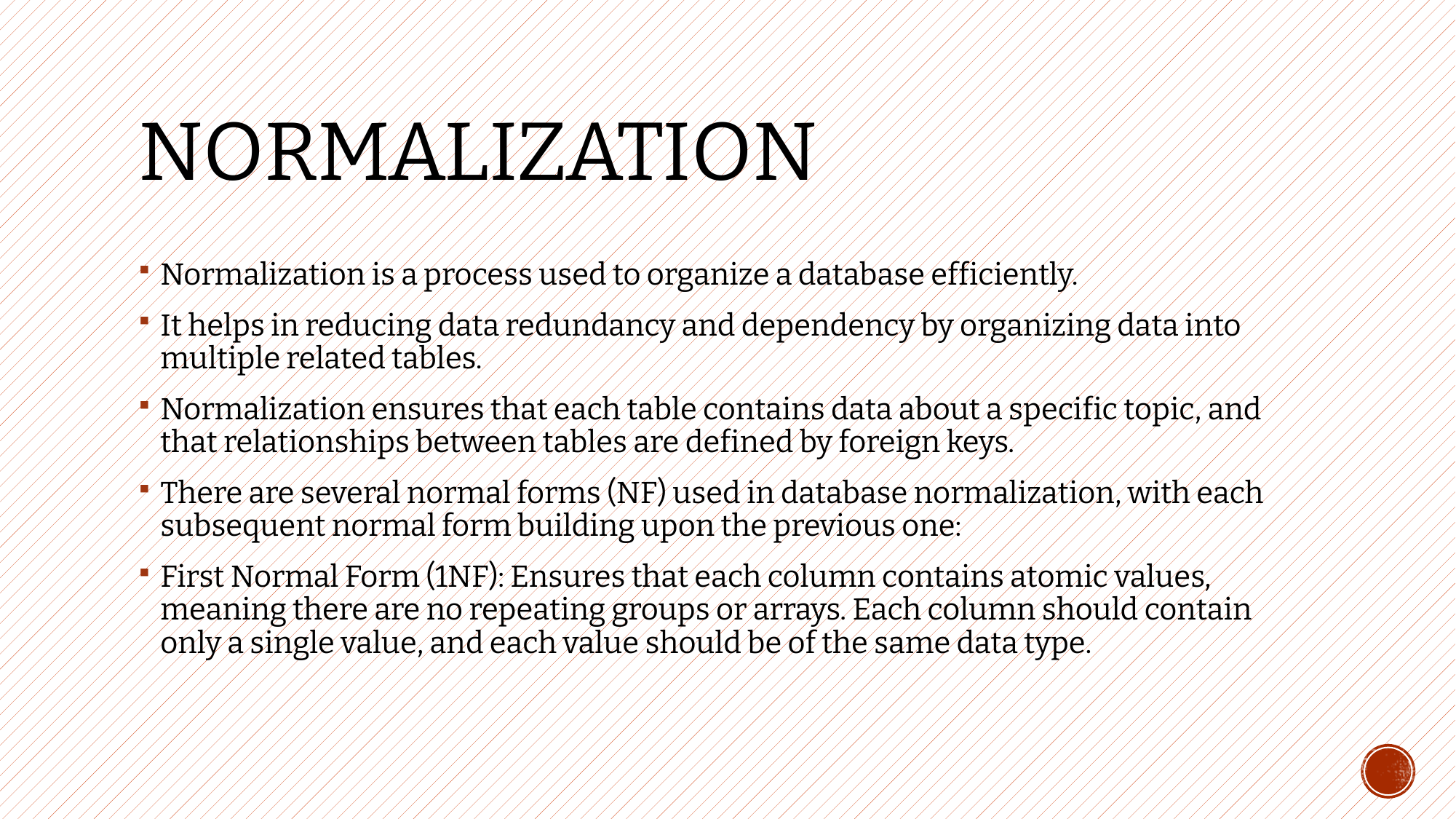

# Normalization
Normalization is a process used to organize a database efficiently.
It helps in reducing data redundancy and dependency by organizing data into multiple related tables.
Normalization ensures that each table contains data about a specific topic, and that relationships between tables are defined by foreign keys.
There are several normal forms (NF) used in database normalization, with each subsequent normal form building upon the previous one:
First Normal Form (1NF): Ensures that each column contains atomic values, meaning there are no repeating groups or arrays. Each column should contain only a single value, and each value should be of the same data type.